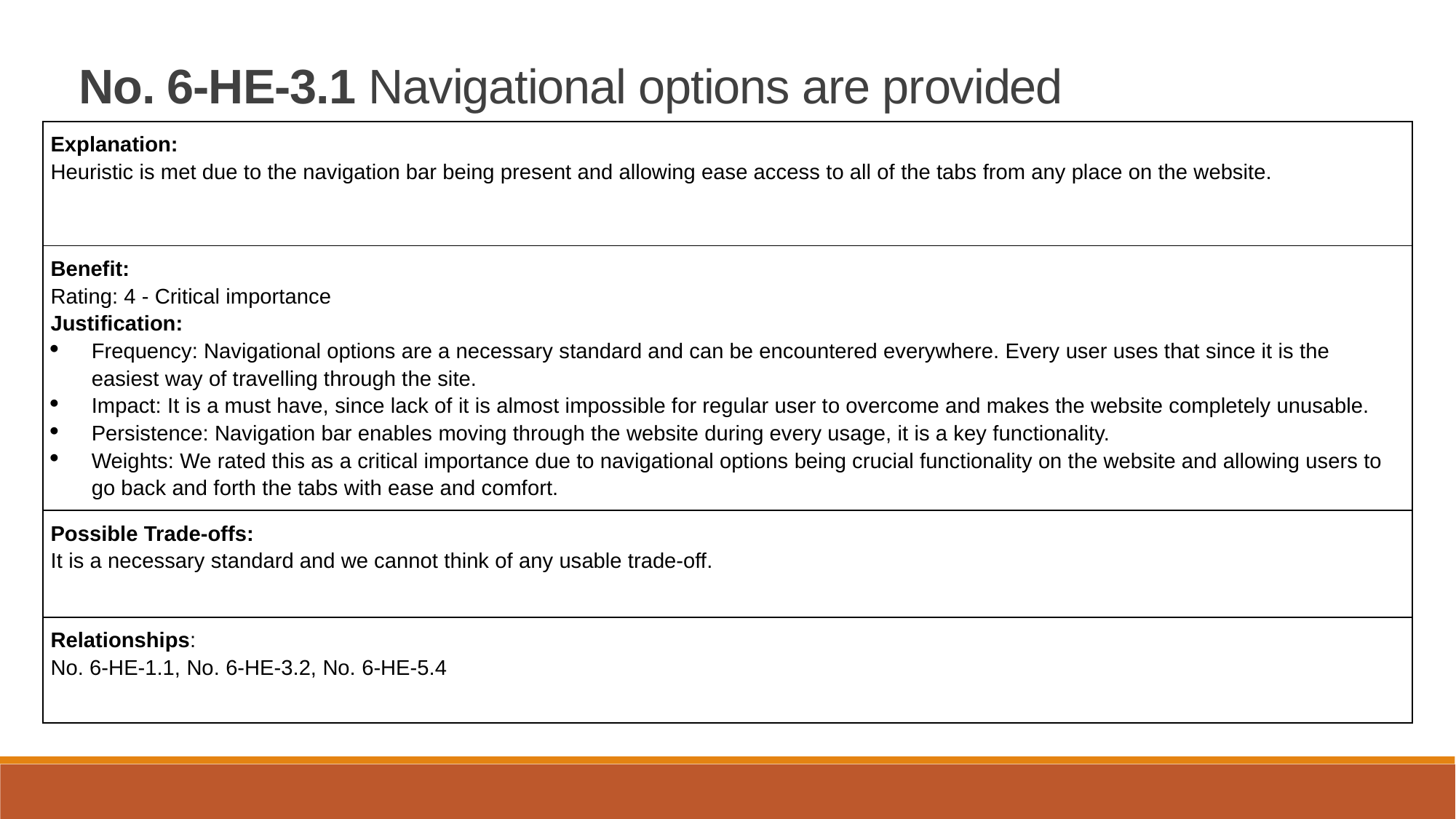

No. 6-HE-3.1 Navigational options are provided

| Explanation: Heuristic is met due to the navigation bar being present and allowing ease access to all of the tabs from any place on the website. |
| --- |
| Benefit: Rating: 4 - Critical importance Justification: Frequency: Navigational options are a necessary standard and can be encountered everywhere. Every user uses that since it is the easiest way of travelling through the site. Impact: It is a must have, since lack of it is almost impossible for regular user to overcome and makes the website completely unusable. Persistence: Navigation bar enables moving through the website during every usage, it is a key functionality. Weights: We rated this as a critical importance due to navigational options being crucial functionality on the website and allowing users to go back and forth the tabs with ease and comfort. |
| Possible Trade-offs: It is a necessary standard and we cannot think of any usable trade-off. |
| Relationships: No. 6-HE-1.1, No. 6-HE-3.2, No. 6-HE-5.4 |